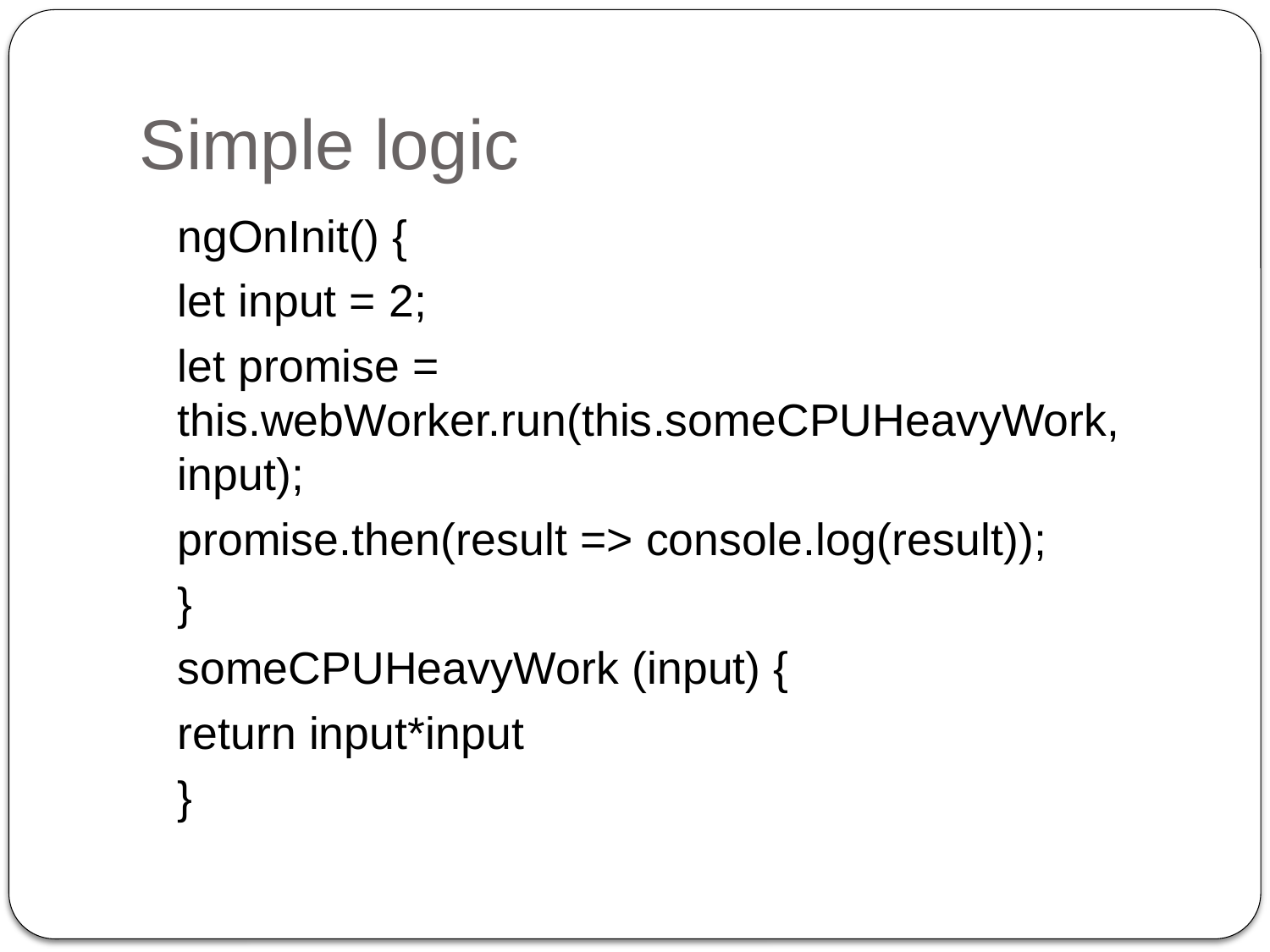

# Simple logic
	ngOnInit() {
		let input = 2;
		let promise = this.webWorker.run(this.someCPUHeavyWork, input);
	promise.then(result => console.log(result));
	}
	someCPUHeavyWork (input) {
		return input*input
	}